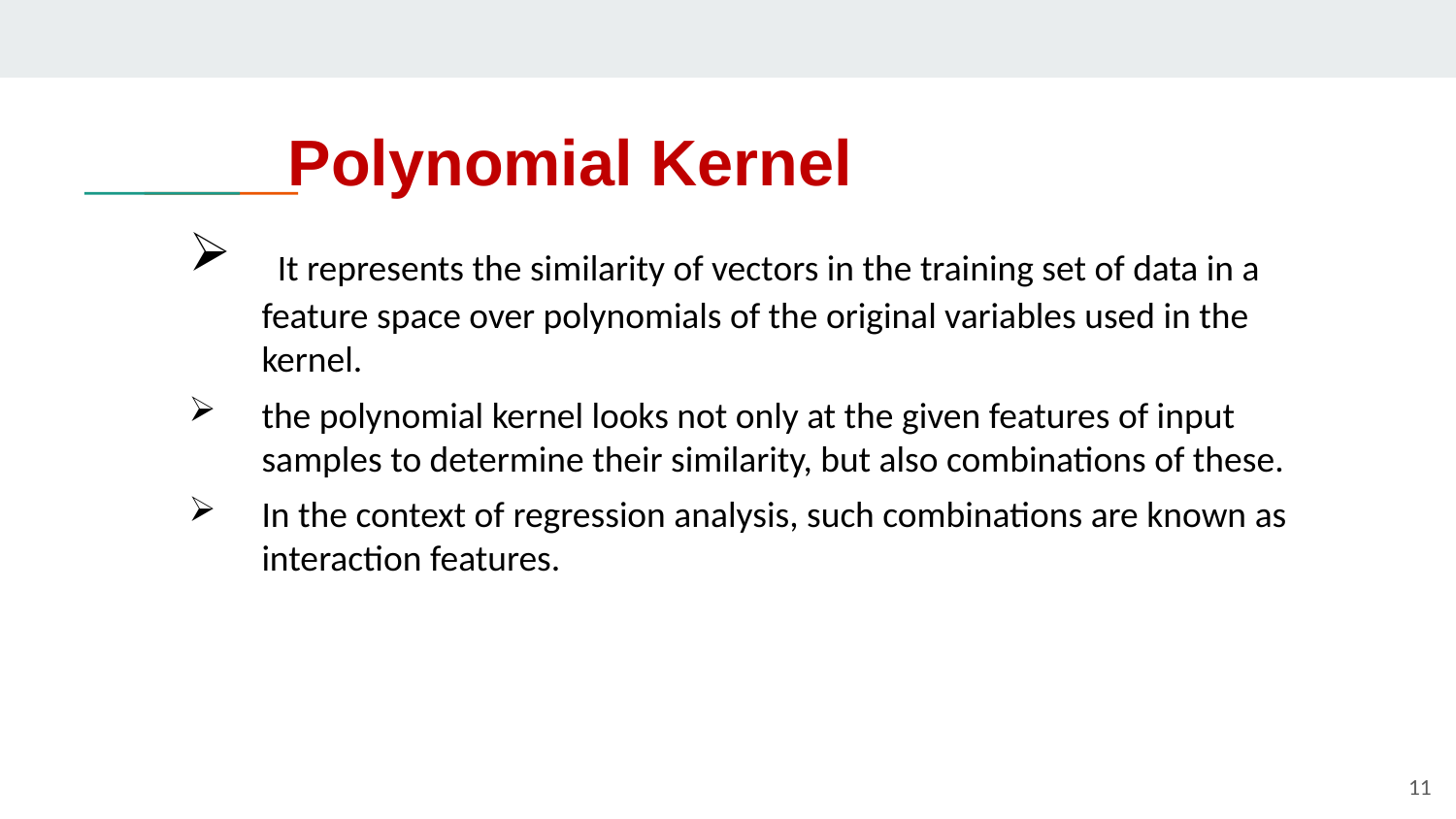

# Polynomial Kernel
 It represents the similarity of vectors in the training set of data in a feature space over polynomials of the original variables used in the kernel.
the polynomial kernel looks not only at the given features of input samples to determine their similarity, but also combinations of these.
In the context of regression analysis, such combinations are known as interaction features.

11